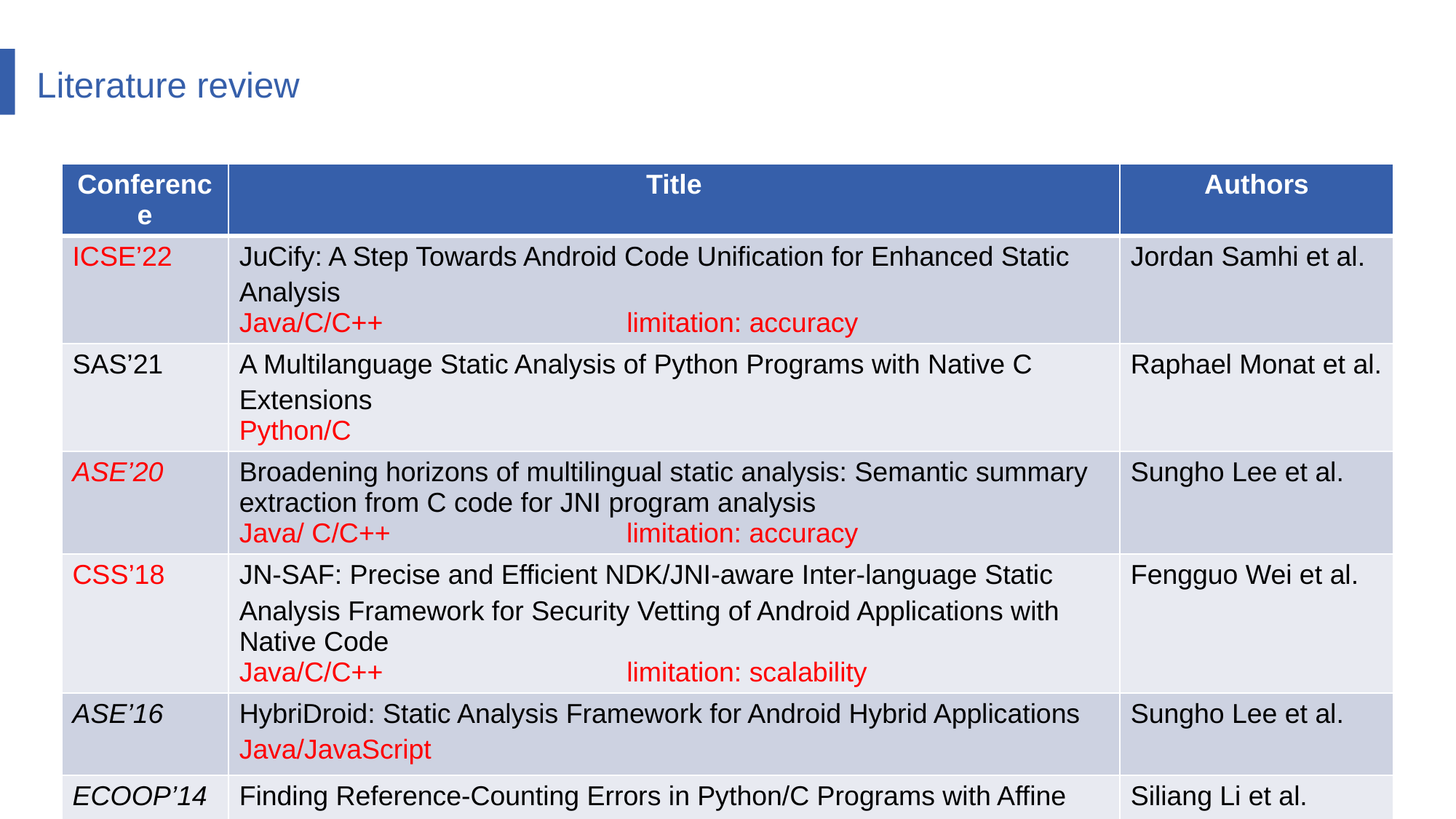

Literature review

| Conference | Title | Authors |
| --- | --- | --- |
| ICSE’22 | ﻿JuCify: A Step Towards Android Code Unification for Enhanced Static Analysis Java/C/C++ limitation: accuracy | ﻿Jordan Samhi et al. |
| SAS’21 | ﻿A Multilanguage Static Analysis of Python Programs with Native C Extensions Python/C | ﻿Raphael Monat et al. |
| ASE’20 | Broadening horizons of multilingual static analysis: Semantic summary extraction from C code for JNI program analysis Java/ C/C++ limitation: accuracy | ﻿Sungho Lee et al. |
| CSS’18 | ﻿JN-SAF: Precise and Efficient NDK/JNI-aware Inter-language Static Analysis Framework for Security Vetting of Android Applications with Native Code Java/C/C++ limitation: scalability | ﻿Fengguo Wei et al. |
| ASE’16 | ﻿HybriDroid: Static Analysis Framework for Android Hybrid Applications ﻿Java/JavaScript | Sungho Lee et al. |
| ECOOP’14 | ﻿Finding Reference-Counting Errors in Python/C Programs with Affine Analysis Python/C | ﻿Siliang Li et al. |